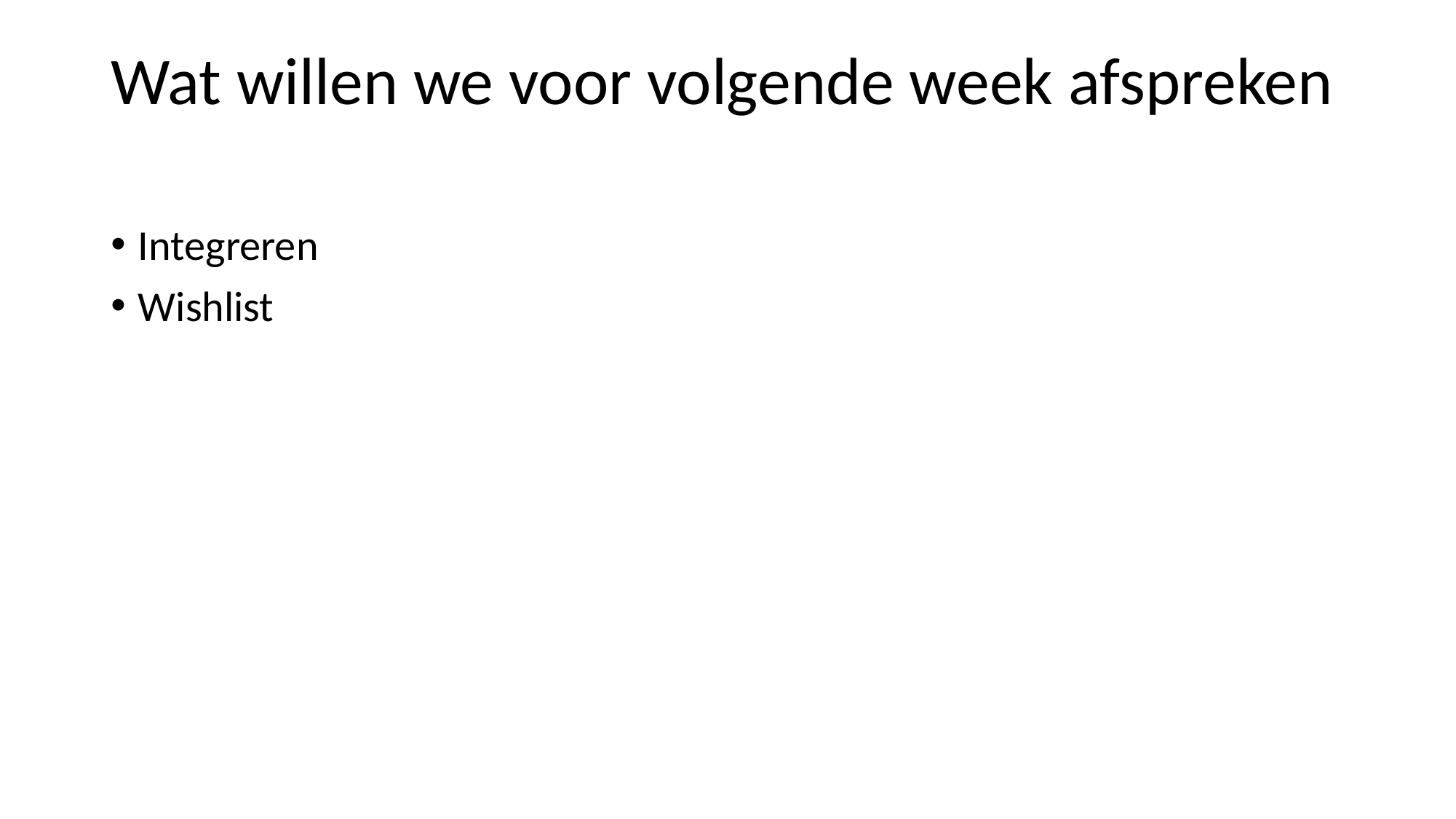

# Wat willen we voor volgende week afspreken
Integreren
Wishlist